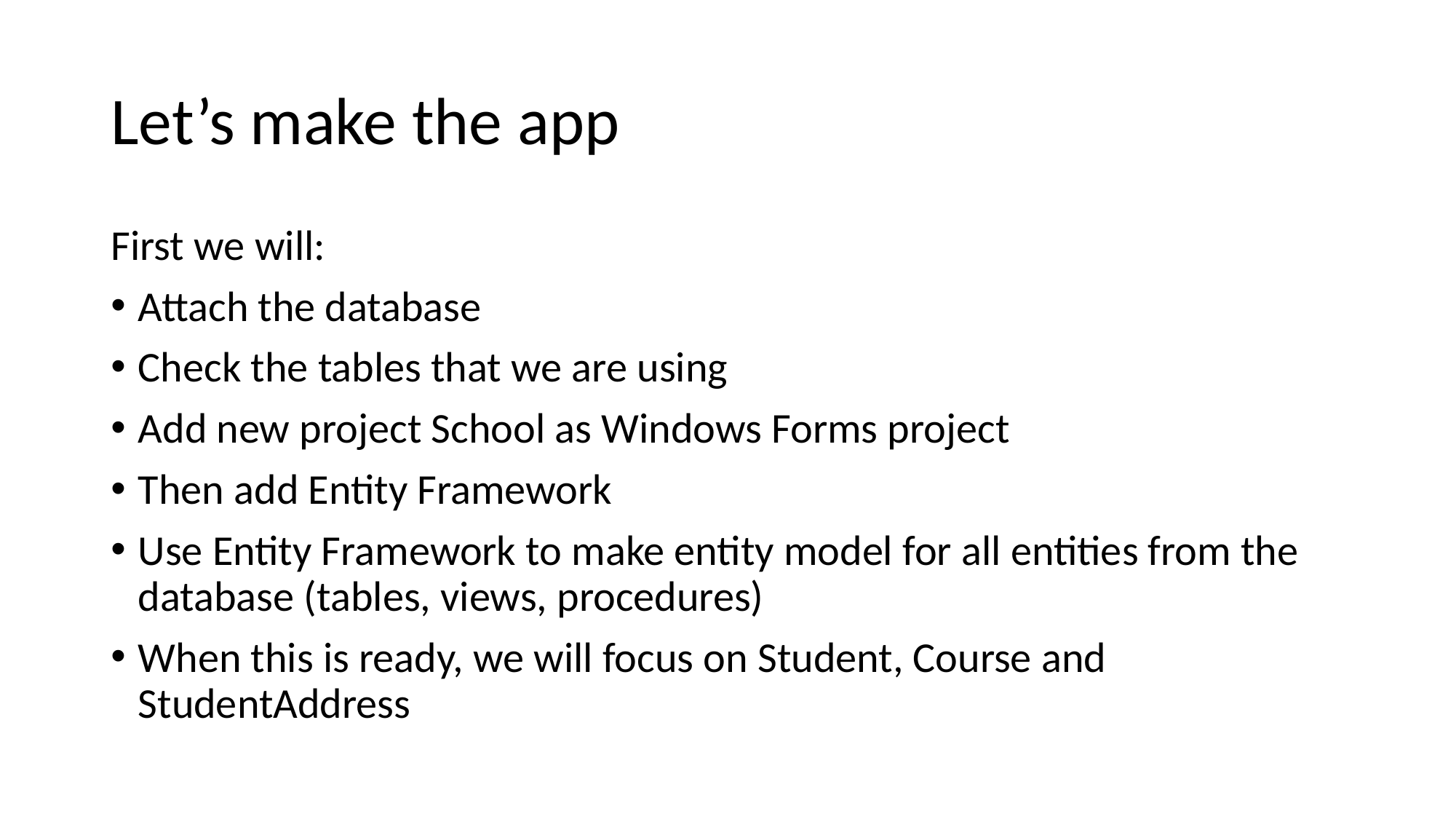

# Let’s make the app
First we will:
Attach the database
Check the tables that we are using
Add new project School as Windows Forms project
Then add Entity Framework
Use Entity Framework to make entity model for all entities from the database (tables, views, procedures)
When this is ready, we will focus on Student, Course and StudentAddress